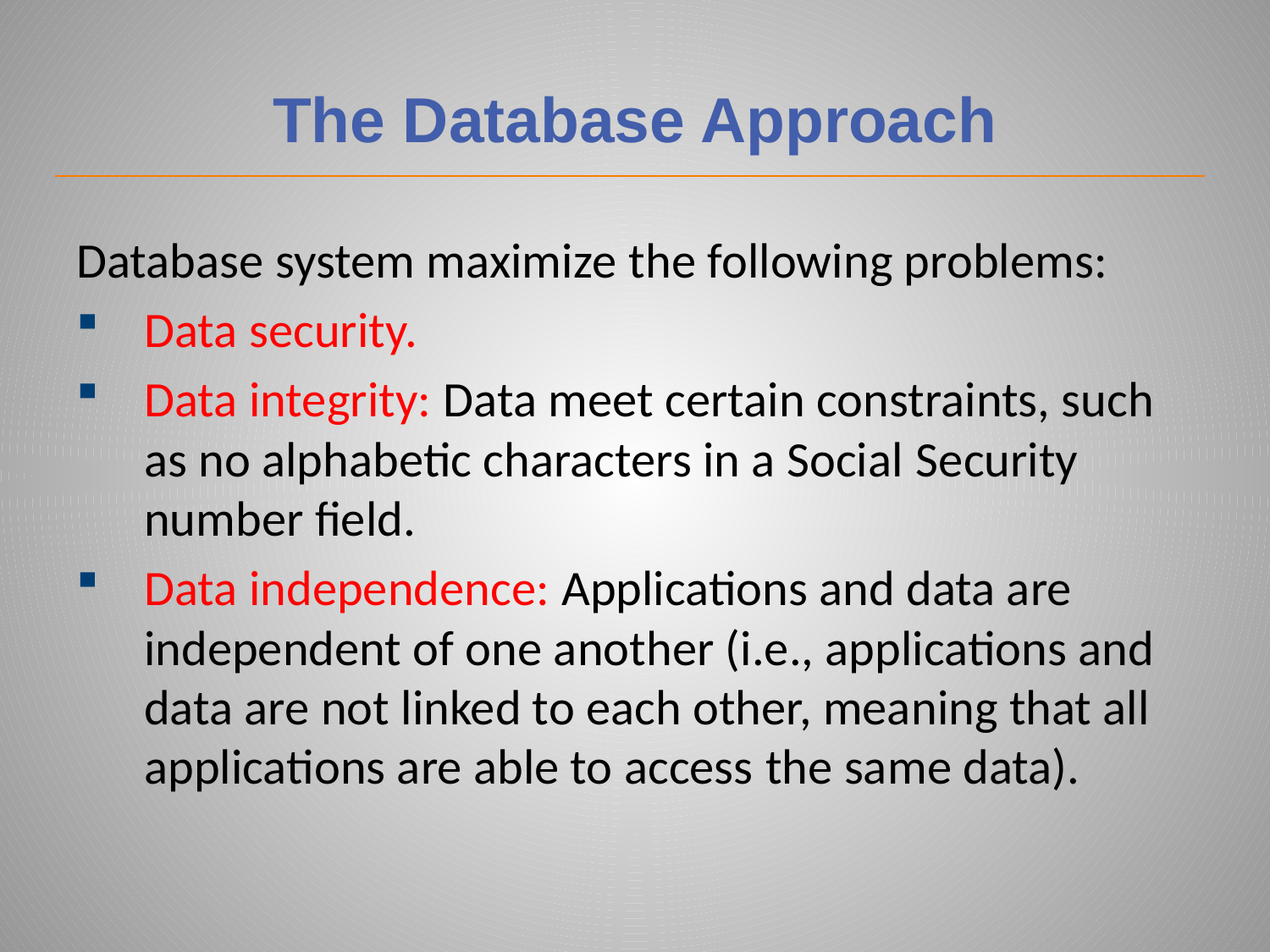

# The Database Approach
Database system maximize the following problems:
Data security.
Data integrity: Data meet certain constraints, such as no alphabetic characters in a Social Security number ﬁeld.
Data independence: Applications and data are independent of one another (i.e., applications and data are not linked to each other, meaning that all applications are able to access the same data).